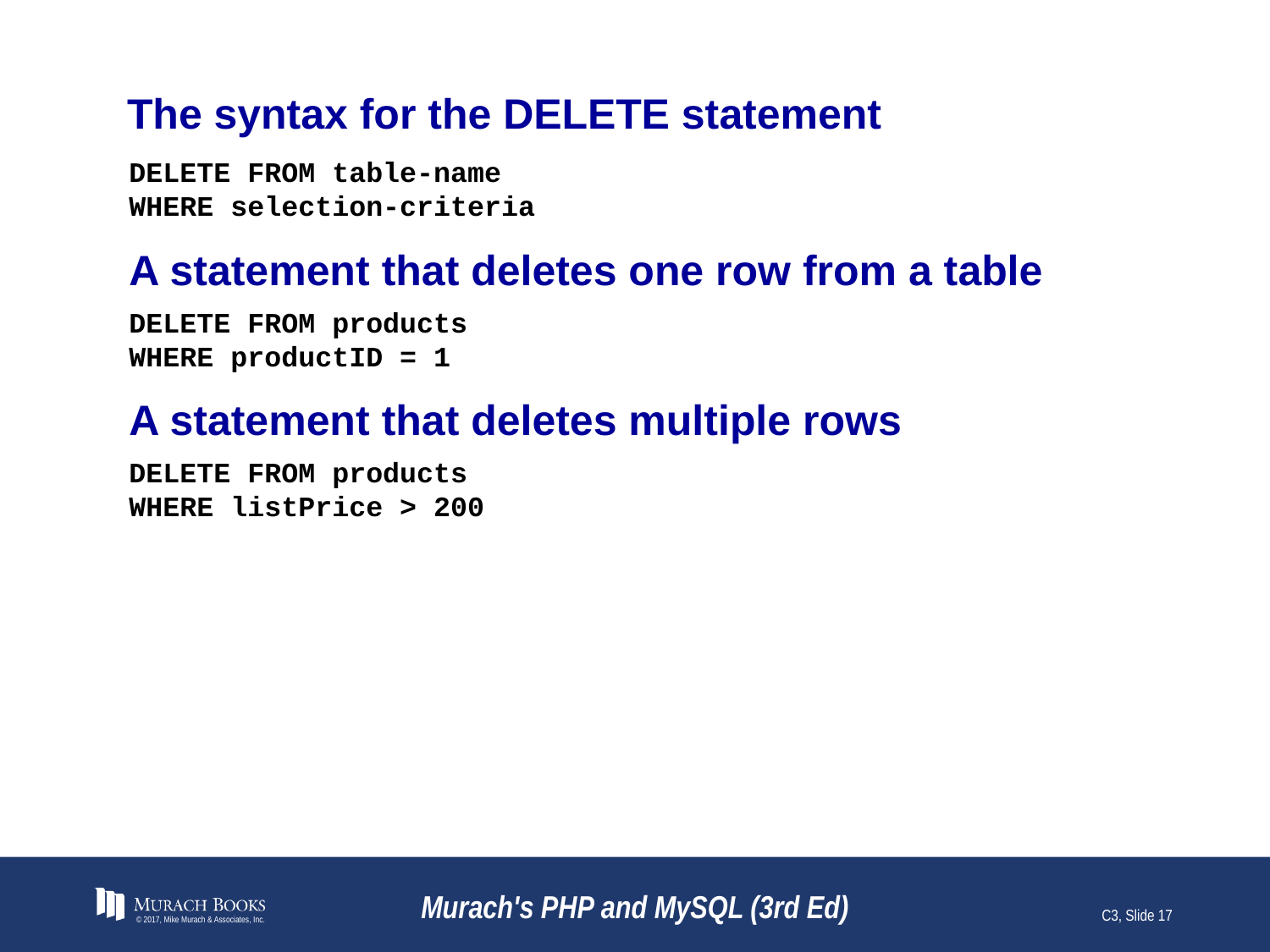

# The syntax for the DELETE statement
DELETE FROM table-name
WHERE selection-criteria
A statement that deletes one row from a table
DELETE FROM products
WHERE productID = 1
A statement that deletes multiple rows
DELETE FROM products
WHERE listPrice > 200

© 2017, Mike Murach & Associates, Inc.
Murach's PHP and MySQL (3rd Ed)

C3, Slide 17